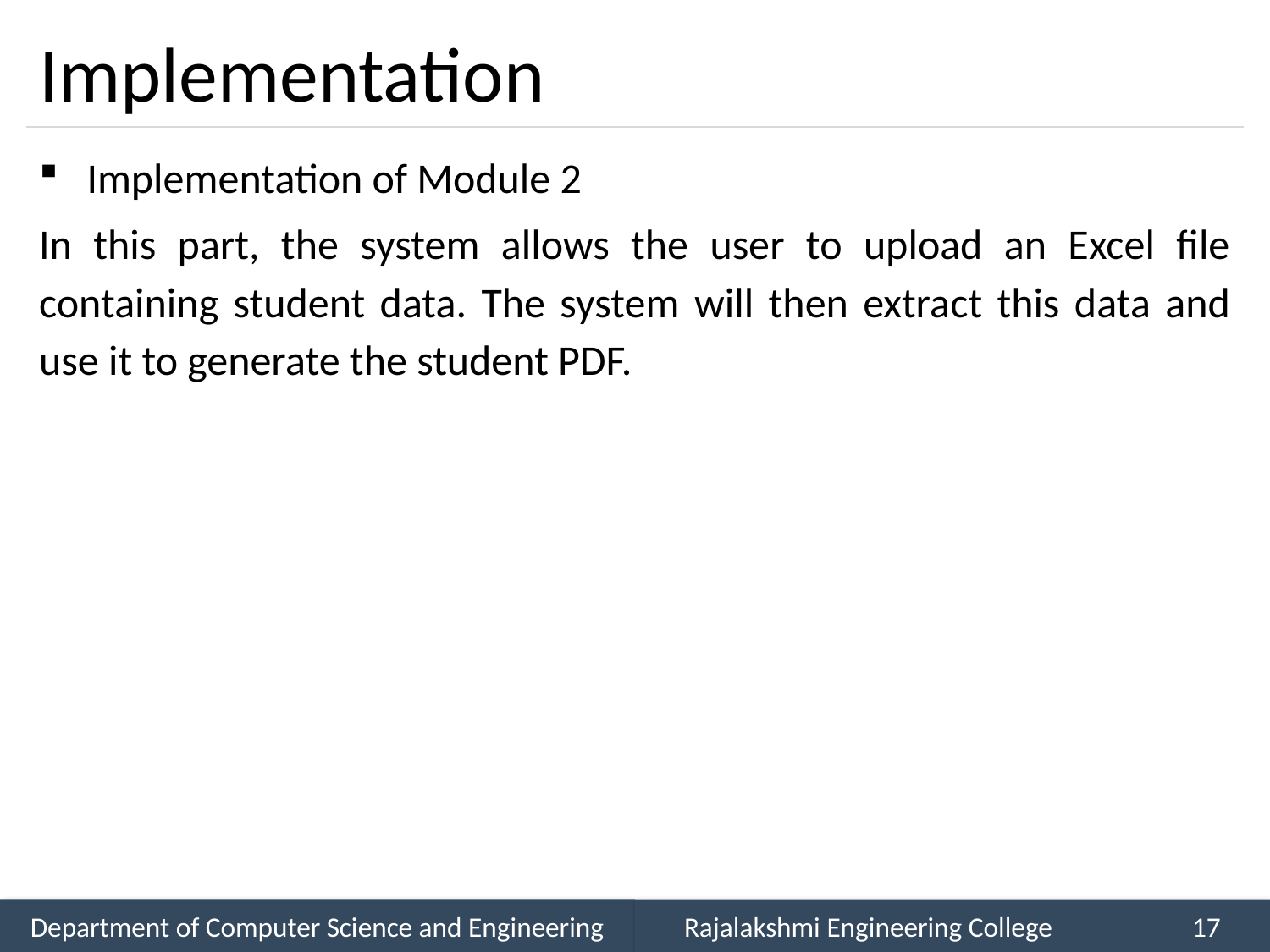

# Implementation
Implementation of Module 2
In this part, the system allows the user to upload an Excel file containing student data. The system will then extract this data and use it to generate the student PDF.